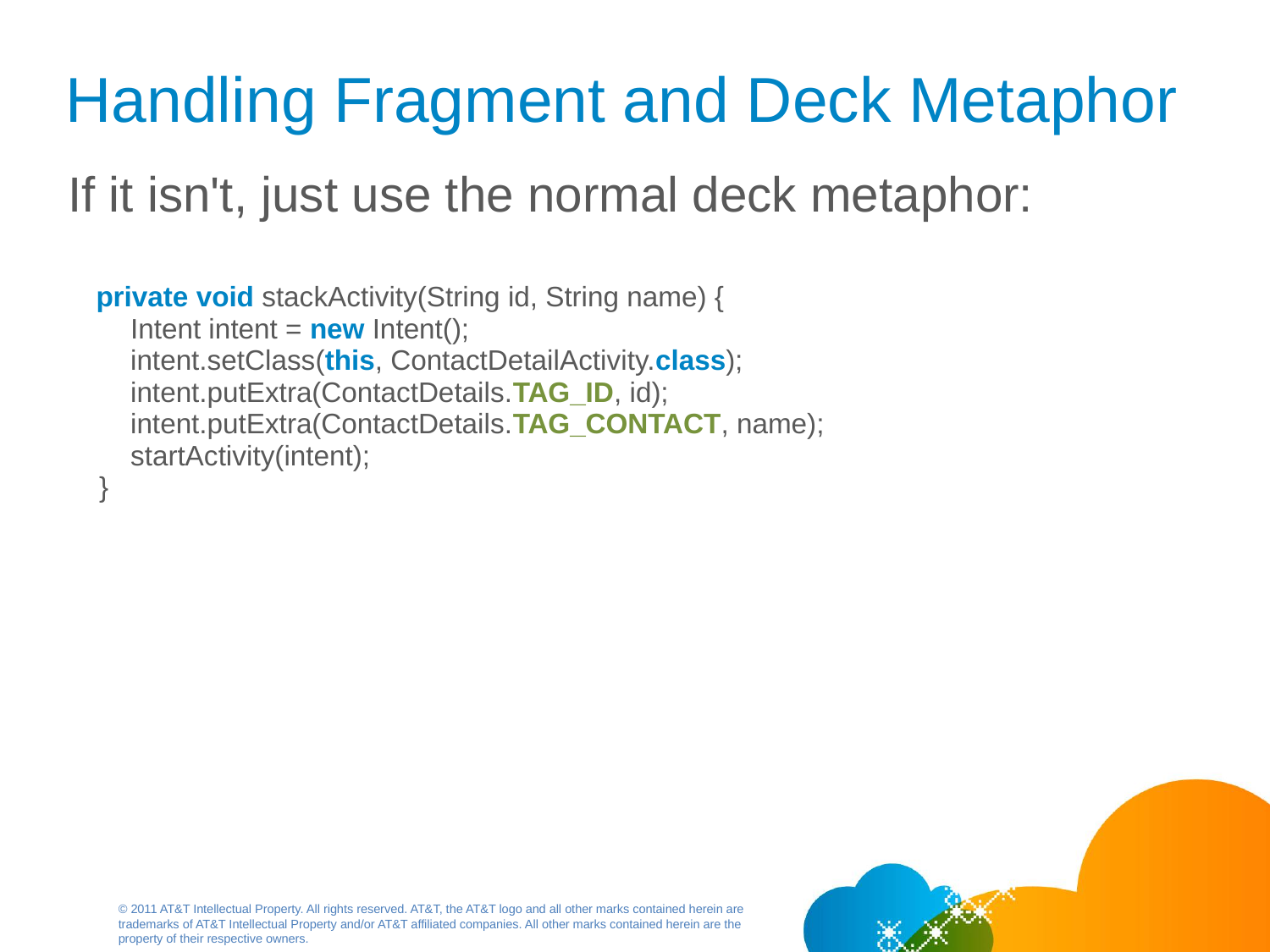

# Handling Fragment and Deck Metaphor
If it isn't, just use the normal deck metaphor:

    private void stackActivity(String id, String name) {
        Intent intent = new Intent();
        intent.setClass(this, ContactDetailActivity.class);
        intent.putExtra(ContactDetails.TAG_ID, id);
        intent.putExtra(ContactDetails.TAG_CONTACT, name);
        startActivity(intent);
    }